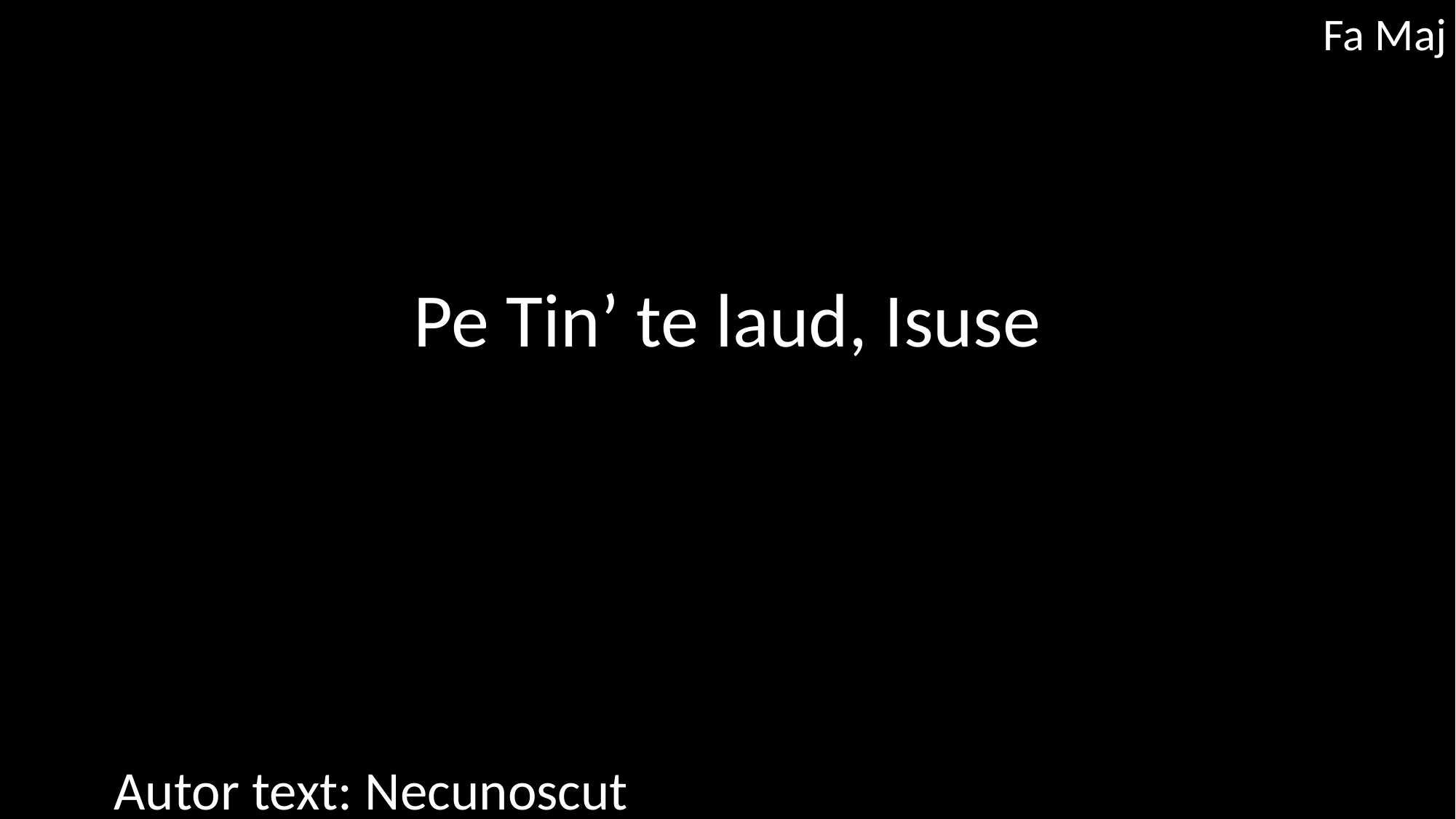

Fa Maj
# Pe Tin’ te laud, Isuse
Autor text: Necunoscut   					            Compozitor: Necunoscut